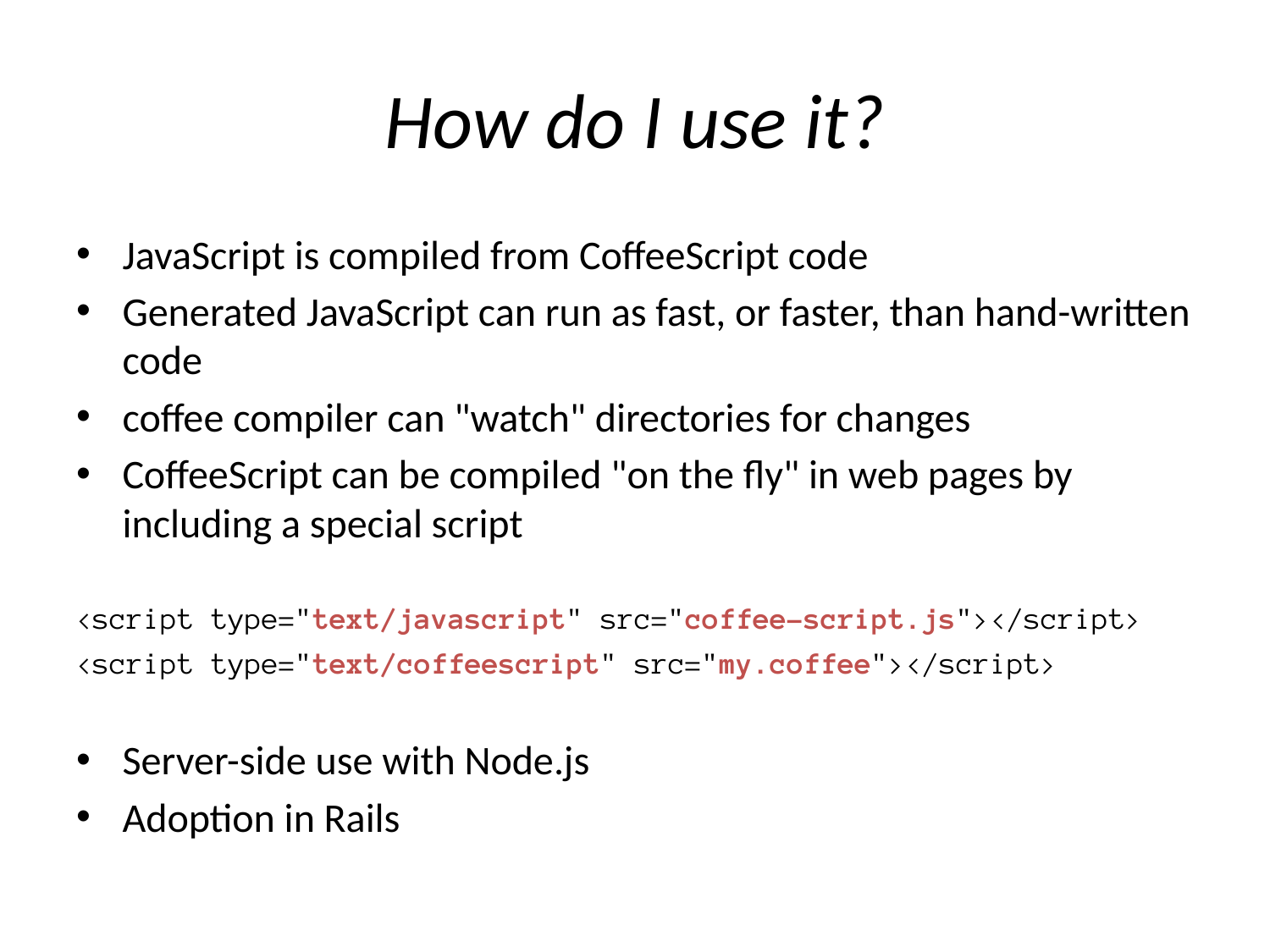

# How do I use it?
JavaScript is compiled from CoffeeScript code
Generated JavaScript can run as fast, or faster, than hand-written code
coffee compiler can "watch" directories for changes
CoffeeScript can be compiled "on the fly" in web pages by including a special script
<script type="text/javascript" src="coffee-script.js"></script>
<script type="text/coffeescript" src="my.coffee"></script>
Server-side use with Node.js
Adoption in Rails